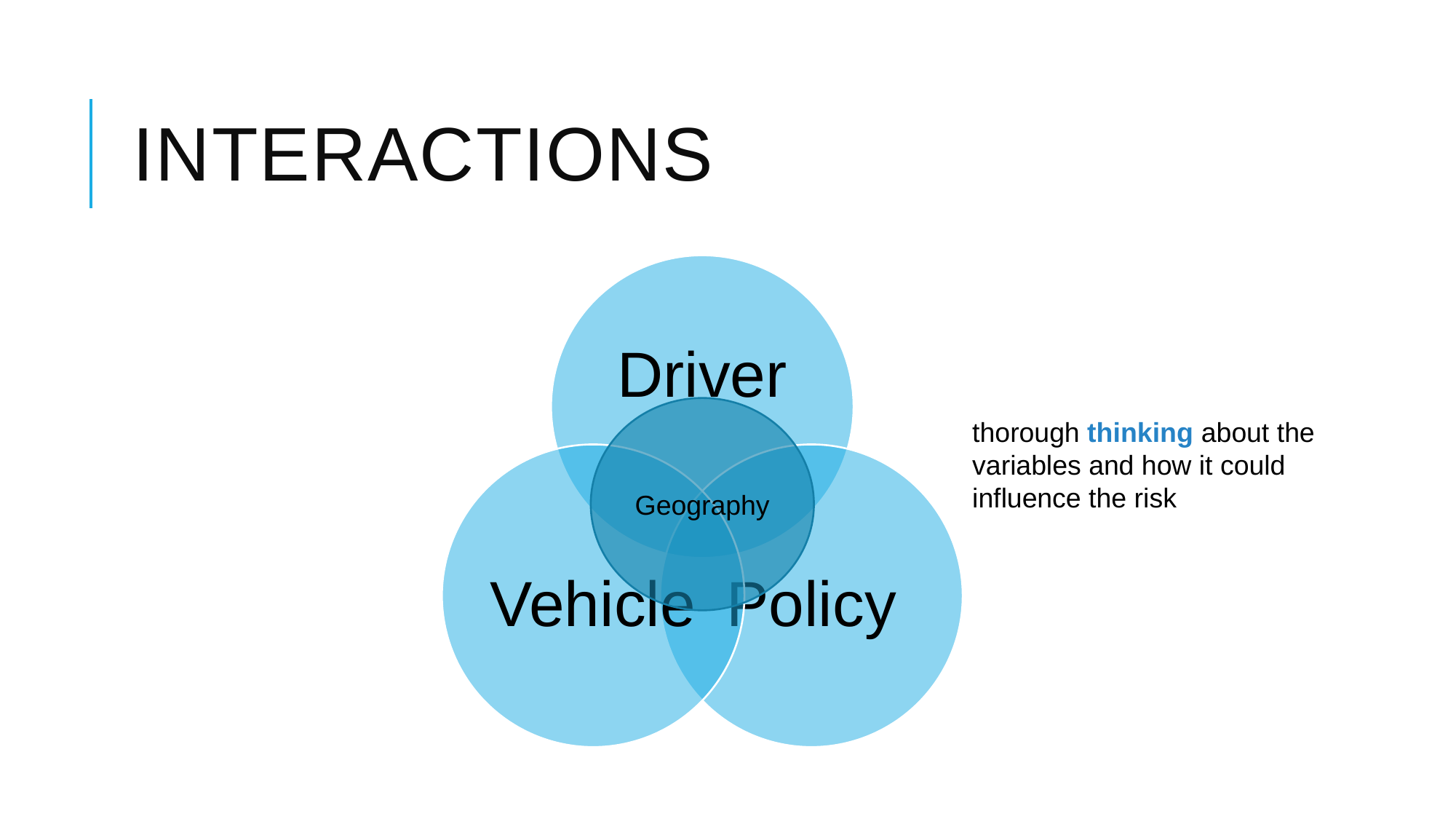

# interactions
Driver
Policy
Vehicle
Geography
thorough thinking about the variables and how it could influence the risk